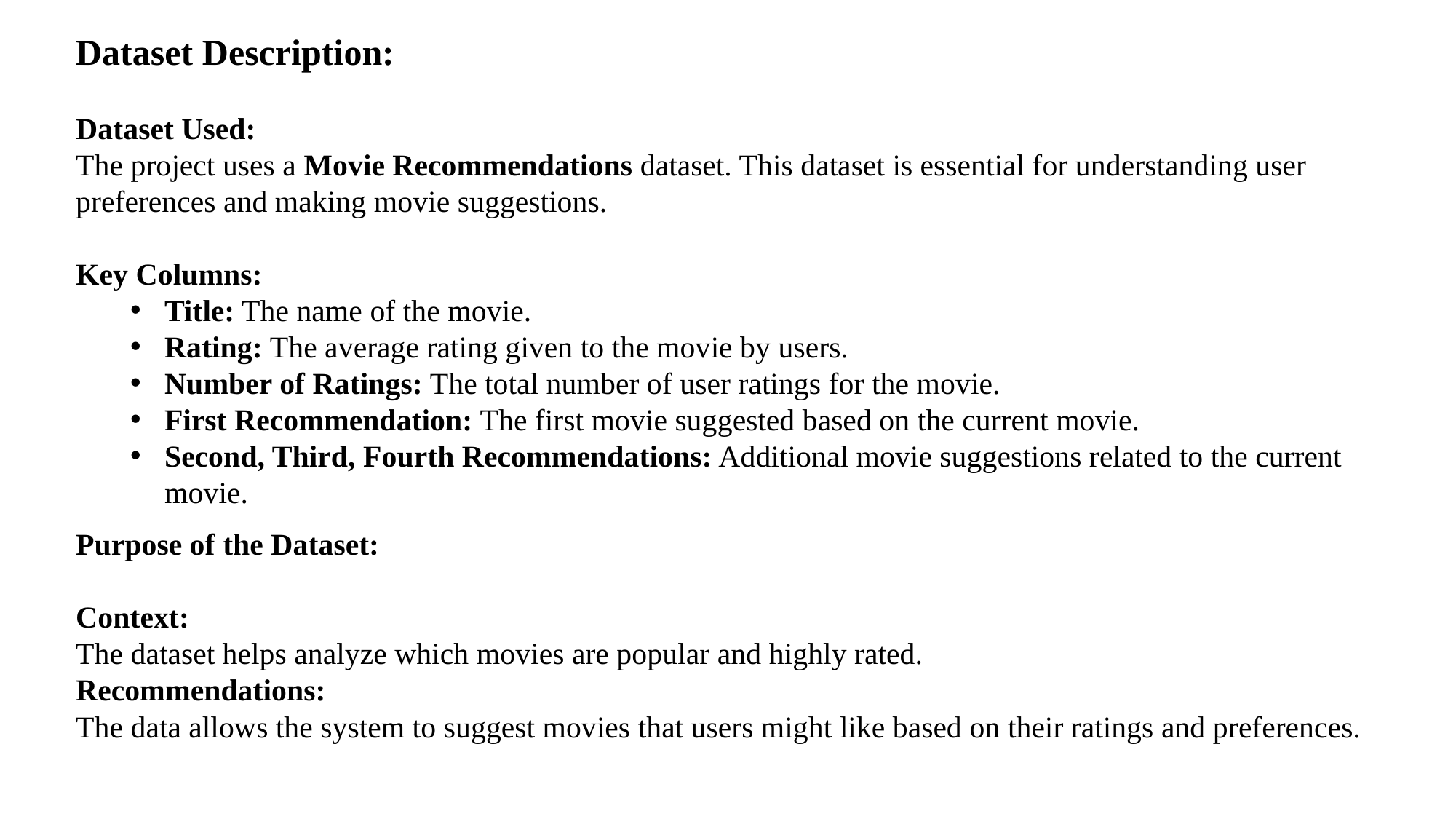

Dataset Description:

Dataset Used:
The project uses a Movie Recommendations dataset. This dataset is essential for understanding user preferences and making movie suggestions.

Key Columns:
Title: The name of the movie.
Rating: The average rating given to the movie by users.
Number of Ratings: The total number of user ratings for the movie.
First Recommendation: The first movie suggested based on the current movie.
Second, Third, Fourth Recommendations: Additional movie suggestions related to the current movie.
Purpose of the Dataset:

Context:
The dataset helps analyze which movies are popular and highly rated.
Recommendations:
The data allows the system to suggest movies that users might like based on their ratings and preferences.